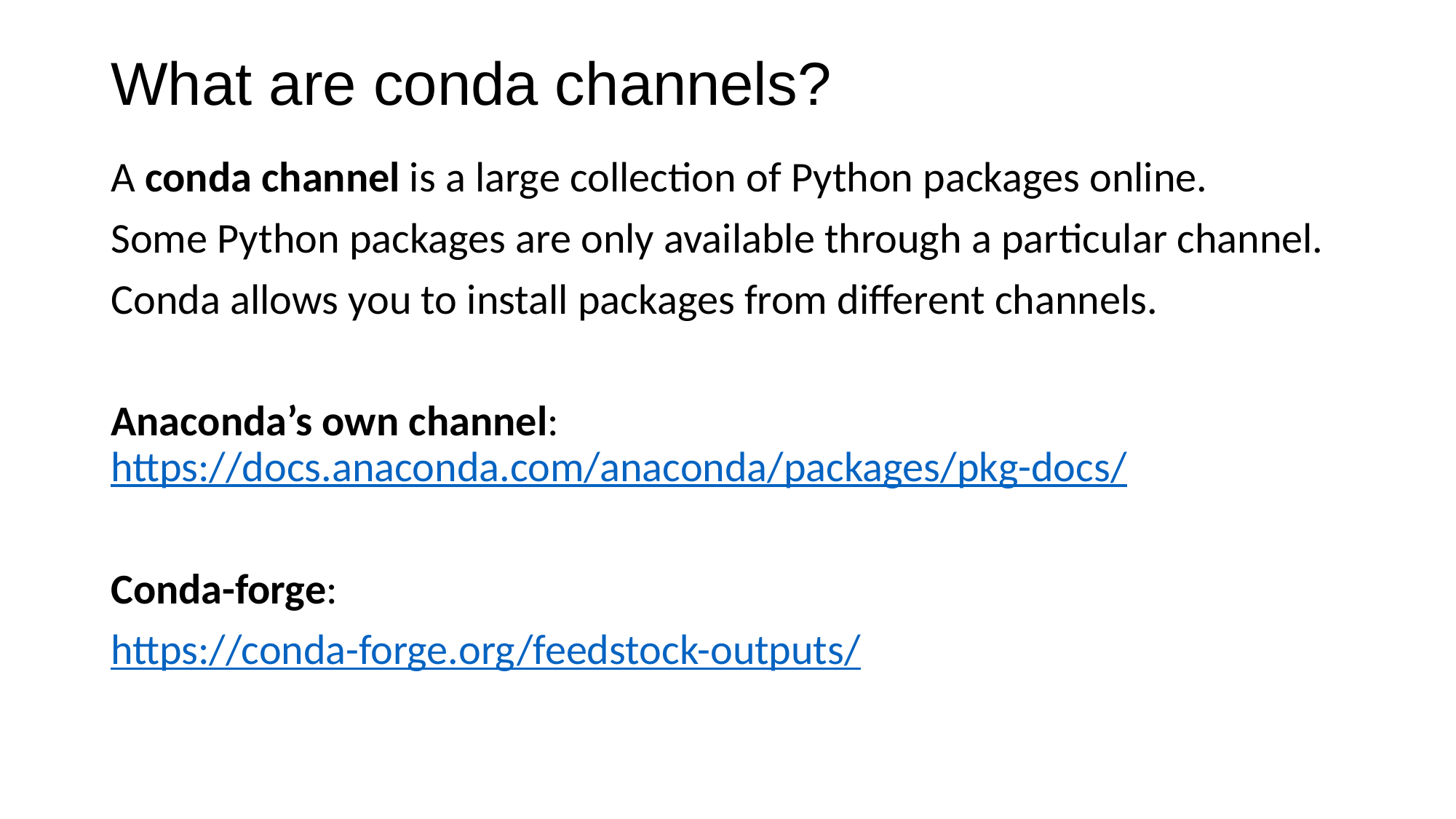

# What are conda channels?
A conda channel is a large collection of Python packages online.
Some Python packages are only available through a particular channel.
Conda allows you to install packages from different channels.

Anaconda’s own channel: https://docs.anaconda.com/anaconda/packages/pkg-docs/

Conda-forge:
https://conda-forge.org/feedstock-outputs/